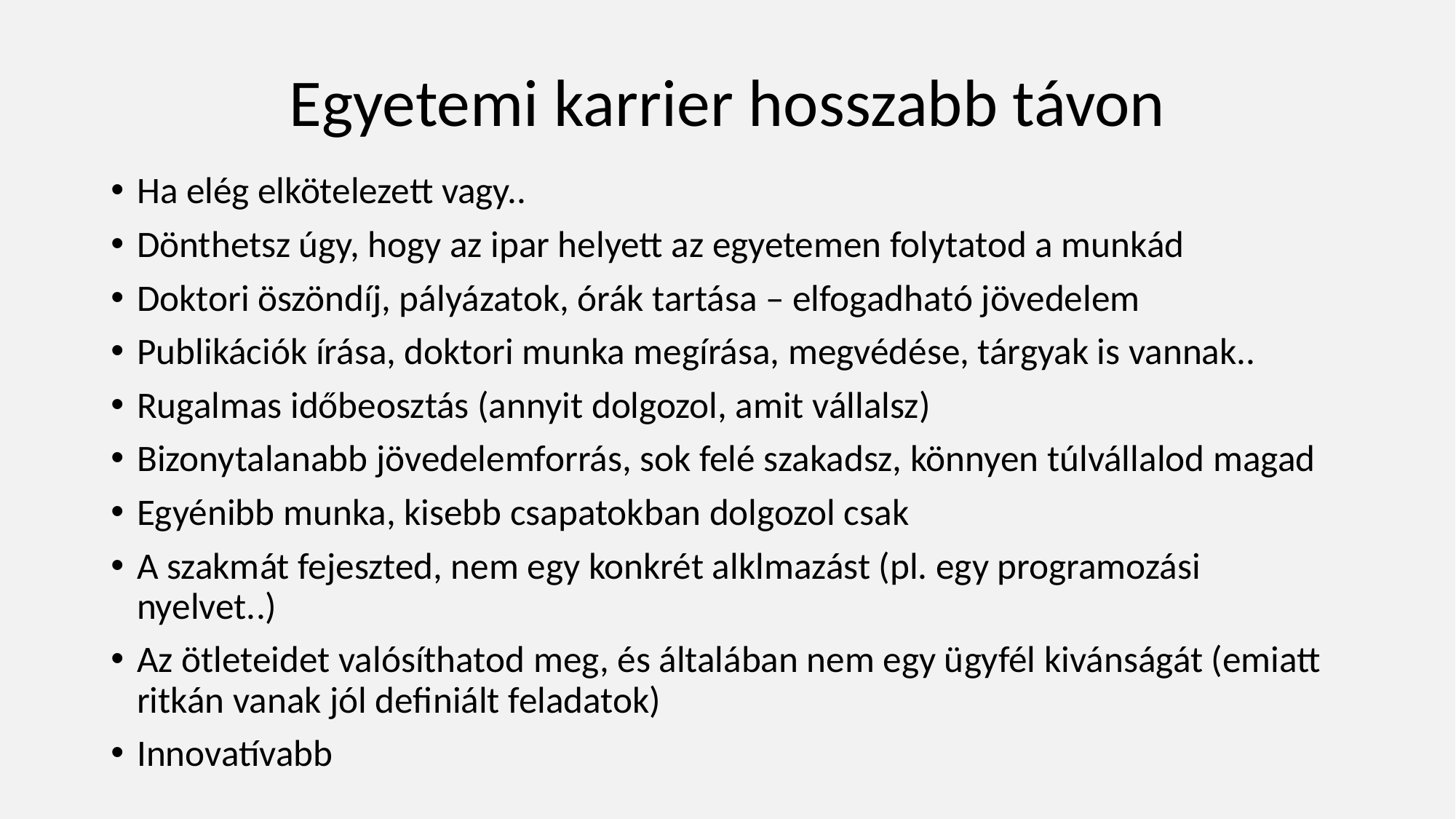

# Egyetemi karrier hosszabb távon
Ha elég elkötelezett vagy..
Dönthetsz úgy, hogy az ipar helyett az egyetemen folytatod a munkád
Doktori öszöndíj, pályázatok, órák tartása – elfogadható jövedelem
Publikációk írása, doktori munka megírása, megvédése, tárgyak is vannak..
Rugalmas időbeosztás (annyit dolgozol, amit vállalsz)
Bizonytalanabb jövedelemforrás, sok felé szakadsz, könnyen túlvállalod magad
Egyénibb munka, kisebb csapatokban dolgozol csak
A szakmát fejeszted, nem egy konkrét alklmazást (pl. egy programozási nyelvet..)
Az ötleteidet valósíthatod meg, és általában nem egy ügyfél kivánságát (emiatt ritkán vanak jól definiált feladatok)
Innovatívabb